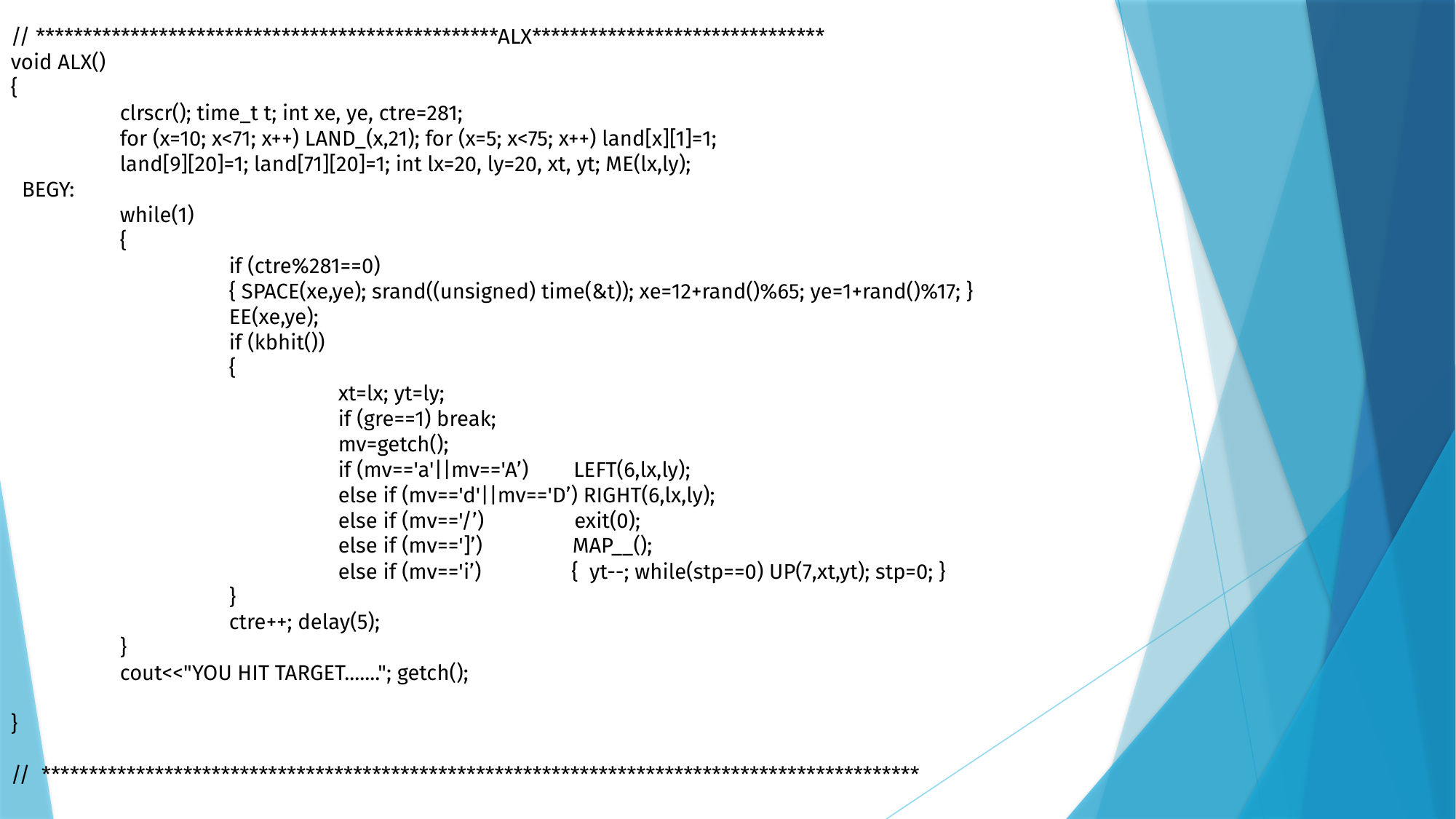

// *************************************************ALX*******************************
void ALX()
{
	clrscr(); time_t t; int xe, ye, ctre=281;
	for (x=10; x<71; x++) LAND_(x,21); for (x=5; x<75; x++) land[x][1]=1;
	land[9][20]=1; land[71][20]=1; int lx=20, ly=20, xt, yt; ME(lx,ly);
  BEGY:
	while(1)
	{
		if (ctre%281==0)
		{ SPACE(xe,ye); srand((unsigned) time(&t)); xe=12+rand()%65; ye=1+rand()%17; }
		EE(xe,ye);
		if (kbhit())
		{
			xt=lx; yt=ly;
			if (gre==1) break;
			mv=getch();
			if (mv=='a'||mv=='A’)        LEFT(6,lx,ly);
			else if (mv=='d'||mv=='D’) RIGHT(6,lx,ly);
			else if (mv=='/’)                exit(0);
			else if (mv==']’)                MAP__();
			else if (mv=='i’)                {  yt--; while(stp==0) UP(7,xt,yt); stp=0; }
		}
		ctre++; delay(5);
	}
	cout<<"YOU HIT TARGET......."; getch();

}

//  *********************************************************************************************